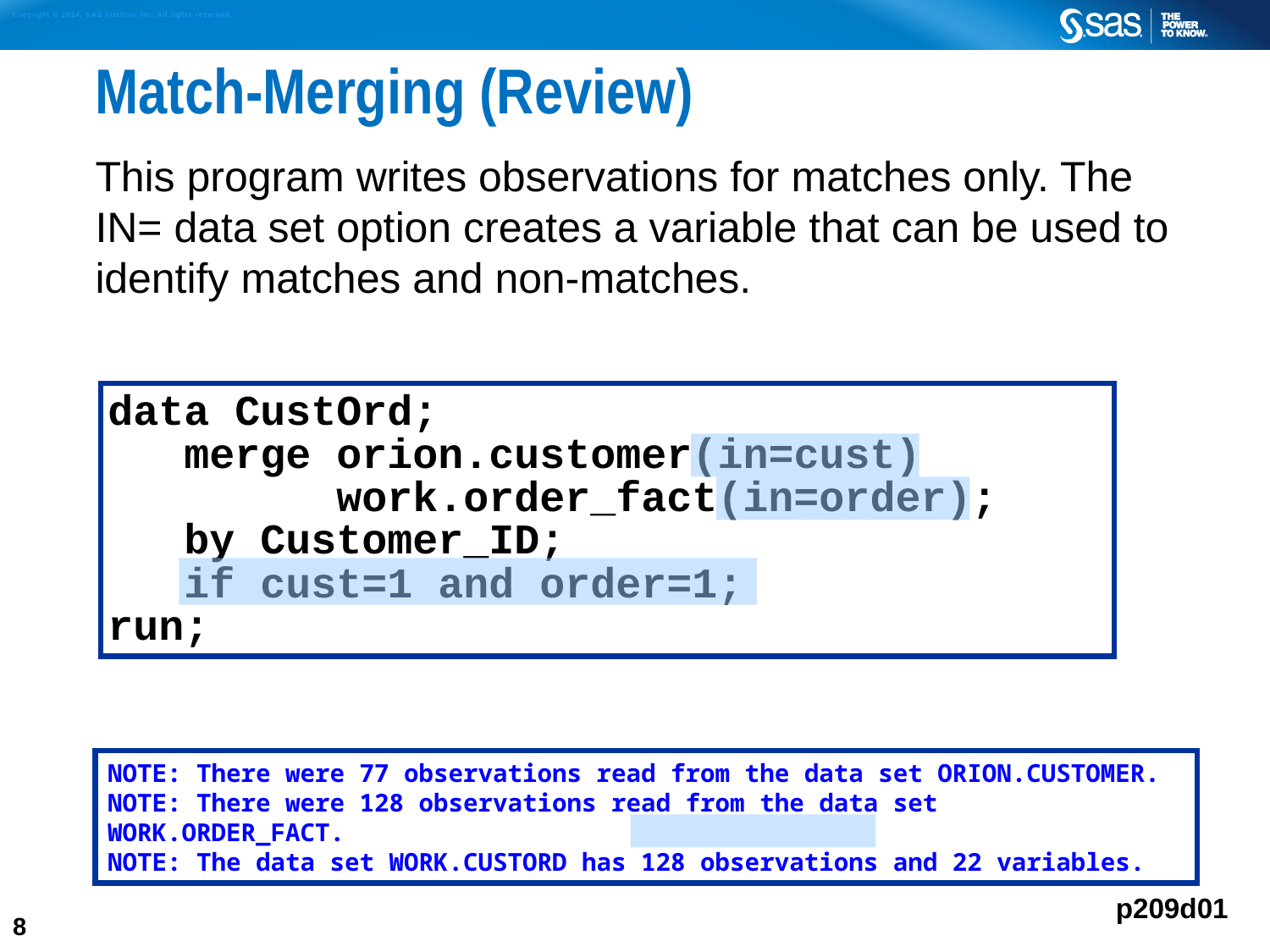

# Match-Merging (Review)
This program writes observations for matches only. The IN= data set option creates a variable that can be used to identify matches and non-matches.

Partial SAS Log

data CustOrd;
   merge orion.customer(in=cust)
         work.order_fact(in=order);
   by Customer_ID;
   if cust=1 and order=1;
run;

NOTE: There were 77 observations read from the data set ORION.CUSTOMER.
NOTE: There were 128 observations read from the data set WORK.ORDER_FACT.
NOTE: The data set WORK.CUSTORD has 128 observations and 22 variables.

p209d01
8